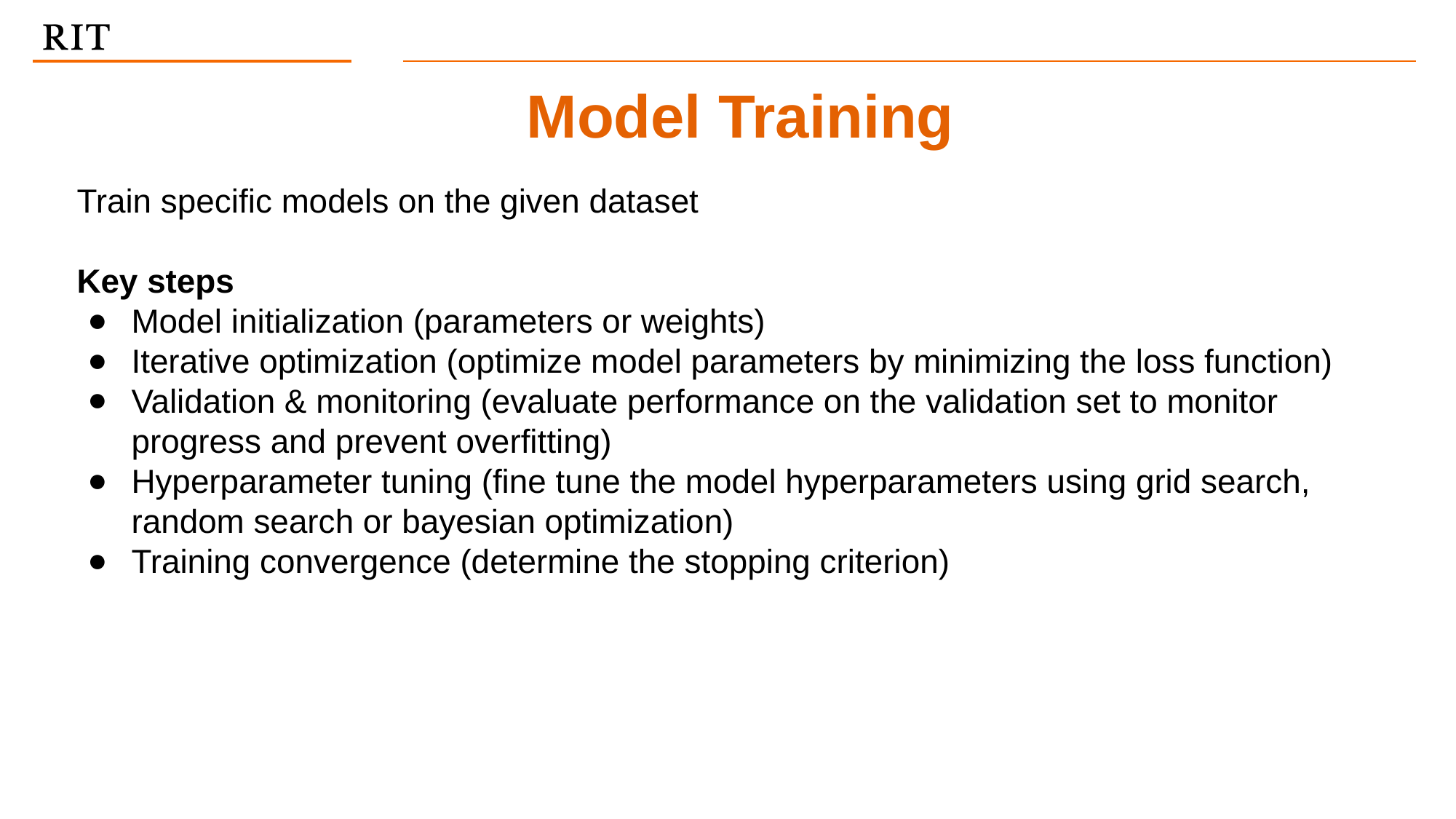

# Model Training
Train specific models on the given dataset

Key steps
Model initialization (parameters or weights)
Iterative optimization (optimize model parameters by minimizing the loss function)
Validation & monitoring (evaluate performance on the validation set to monitor progress and prevent overfitting)
Hyperparameter tuning (fine tune the model hyperparameters using grid search, random search or bayesian optimization)
Training convergence (determine the stopping criterion)